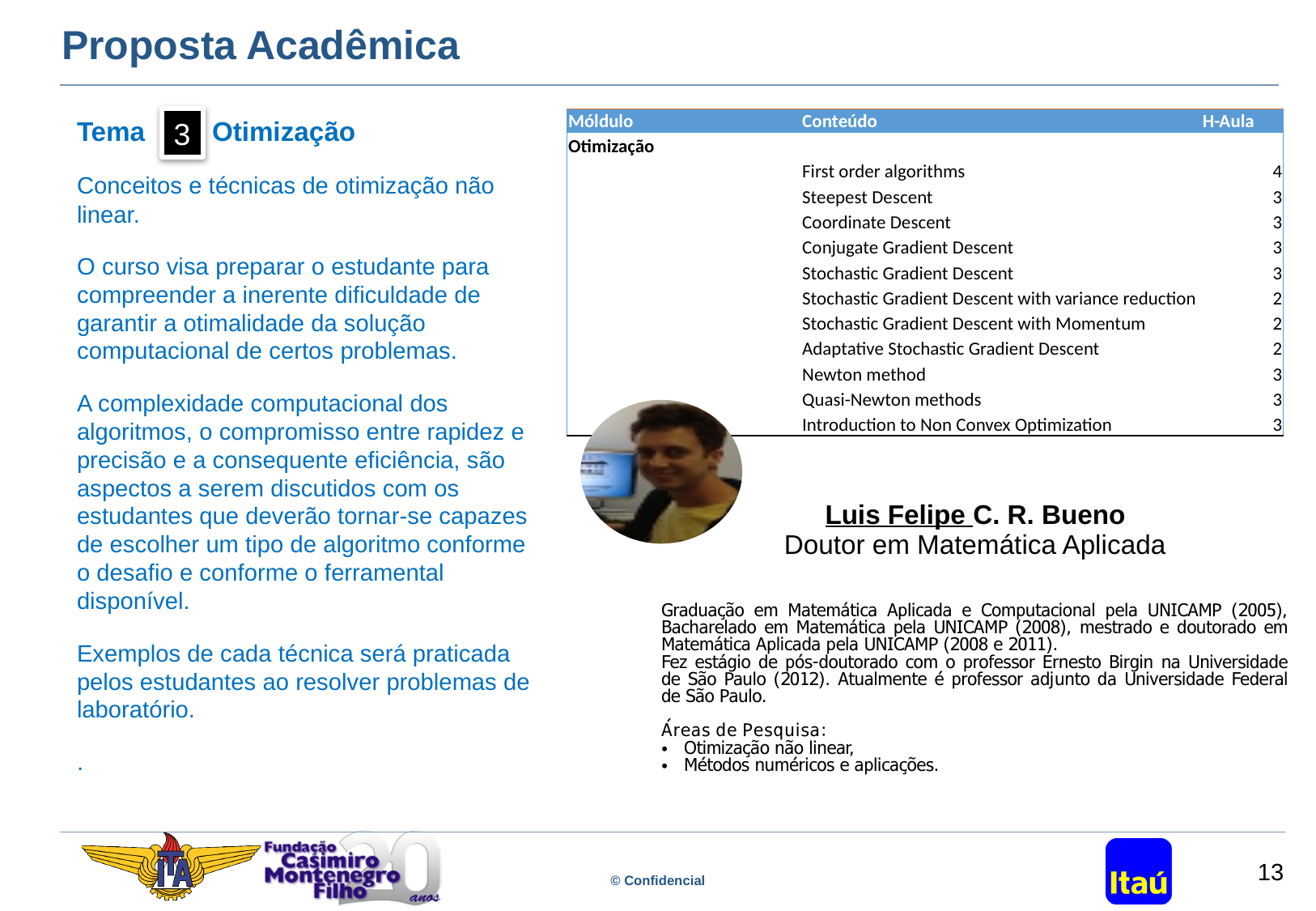

# Proposta Acadêmica
Tema         Otimização
Conceitos e técnicas de otimização não linear.
O curso visa preparar o estudante para compreender a inerente dificuldade de garantir a otimalidade da solução computacional de certos problemas.
A complexidade computacional dos algoritmos, o compromisso entre rapidez e precisão e a consequente eficiência, são aspectos a serem discutidos com os estudantes que deverão tornar-se capazes de escolher um tipo de algoritmo conforme o desafio e conforme o ferramental disponível.
Exemplos de cada técnica será praticada pelos estudantes ao resolver problemas de laboratório.
.

3
| Móldulo | Conteúdo | H-Aula |
| --- | --- | --- |
| Otimização |  |  |
|  | First order algorithms | 4 |
|  | Steepest Descent | 3 |
|  | Coordinate Descent | 3 |
|  | Conjugate Gradient Descent | 3 |
|  | Stochastic Gradient Descent | 3 |
|  | Stochastic Gradient Descent with variance reduction | 2 |
|  | Stochastic Gradient Descent with Momentum | 2 |
|  | Adaptative Stochastic Gradient Descent | 2 |
|  | Newton method | 3 |
|  | Quasi-Newton methods | 3 |
|  | Introduction to Non Convex Optimization | 3 |

| Luis Felipe C. R. Bueno Doutor em Matemática Aplicada |
| --- |
| Graduação em Matemática Aplicada e Computacional pela UNICAMP (2005), Bacharelado em Matemática pela UNICAMP (2008), mestrado e doutorado em Matemática Aplicada pela UNICAMP (2008 e 2011). Fez estágio de pós-doutorado com o professor Ernesto Birgin na Universidade de São Paulo (2012). Atualmente é professor adjunto da Universidade Federal de São Paulo. Áreas de Pesquisa: Otimização não linear, Métodos numéricos e aplicações. |
13